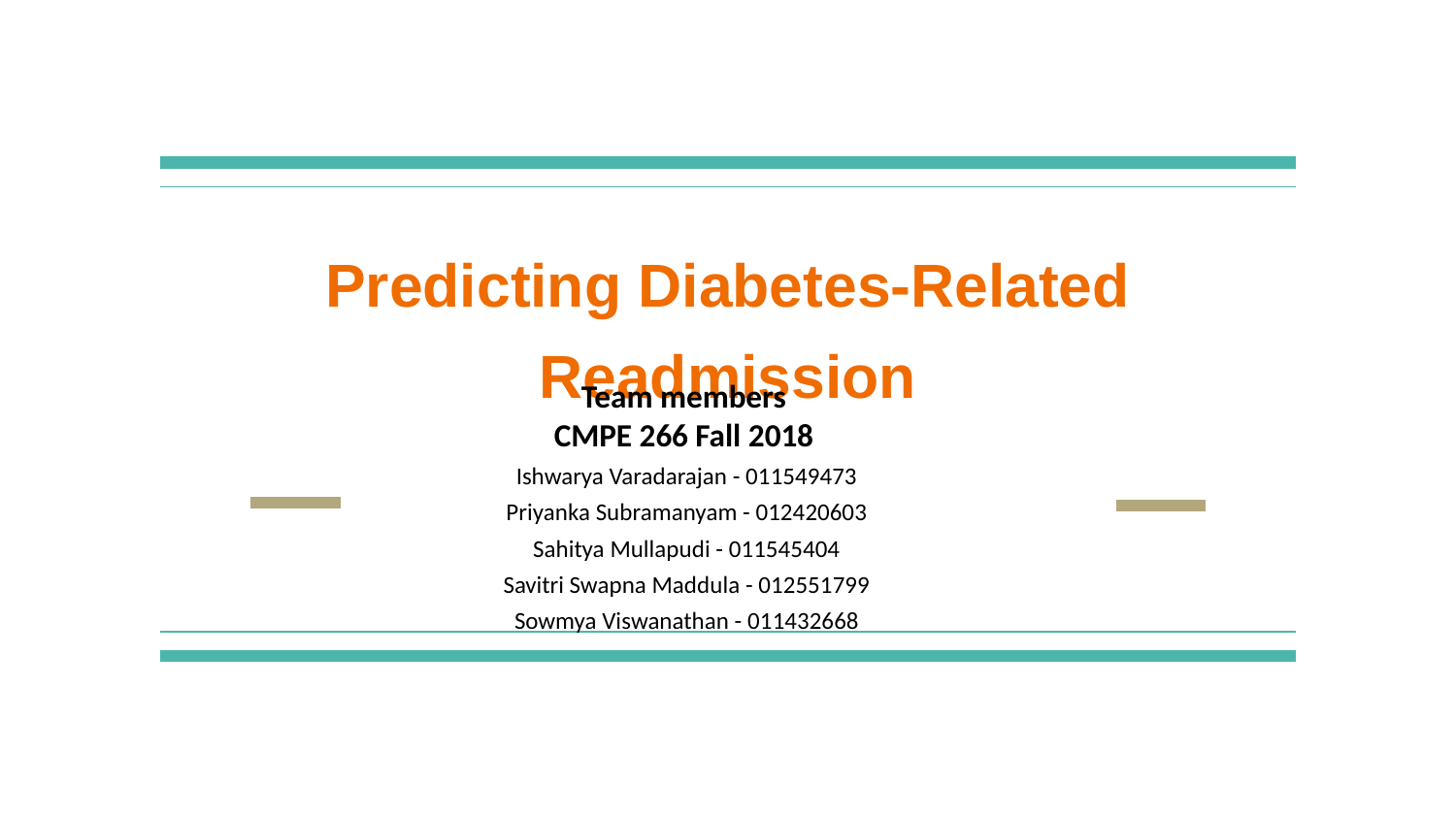

# Predicting Diabetes-Related Readmission
Team members
CMPE 266 Fall 2018
Ishwarya Varadarajan - 011549473
Priyanka Subramanyam - 012420603
Sahitya Mullapudi - 011545404
Savitri Swapna Maddula - 012551799
Sowmya Viswanathan - 011432668